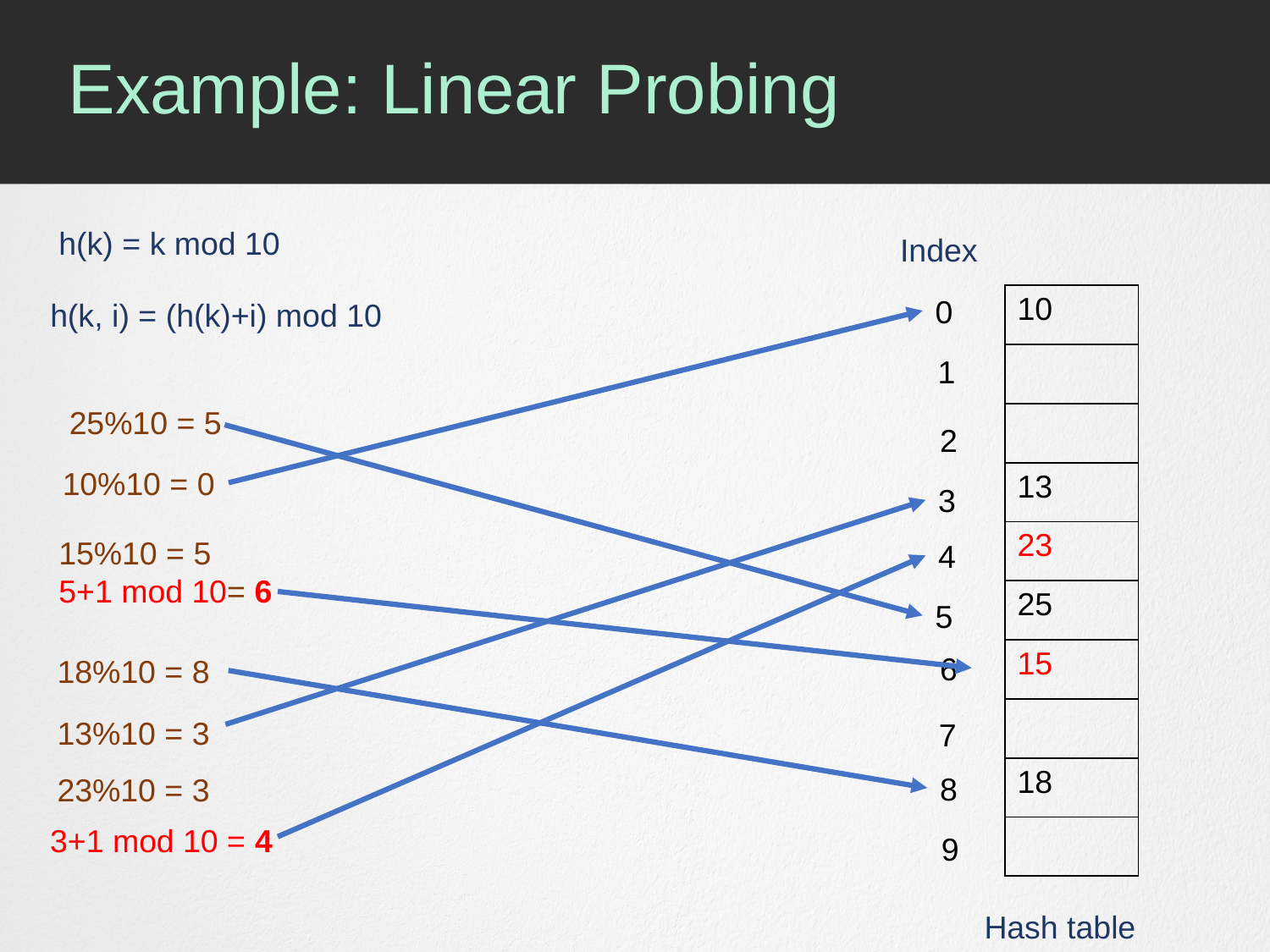

# Example: Linear Probing
h(k) = k mod 10
Index
0
| 10 |
| --- |
|  |
|  |
| 13 |
| 23 |
| 25 |
| 15 |
|  |
| 18 |
|  |
h(k, i) = (h(k)+i) mod 10
1
25%10 = 5
2
10%10 = 0
3
15%10 = 5
5+1 mod 10= 6
4
5
6
18%10 = 8
13%10 = 3
7
8
23%10 = 3
3+1 mod 10 = 4
9
Hash table